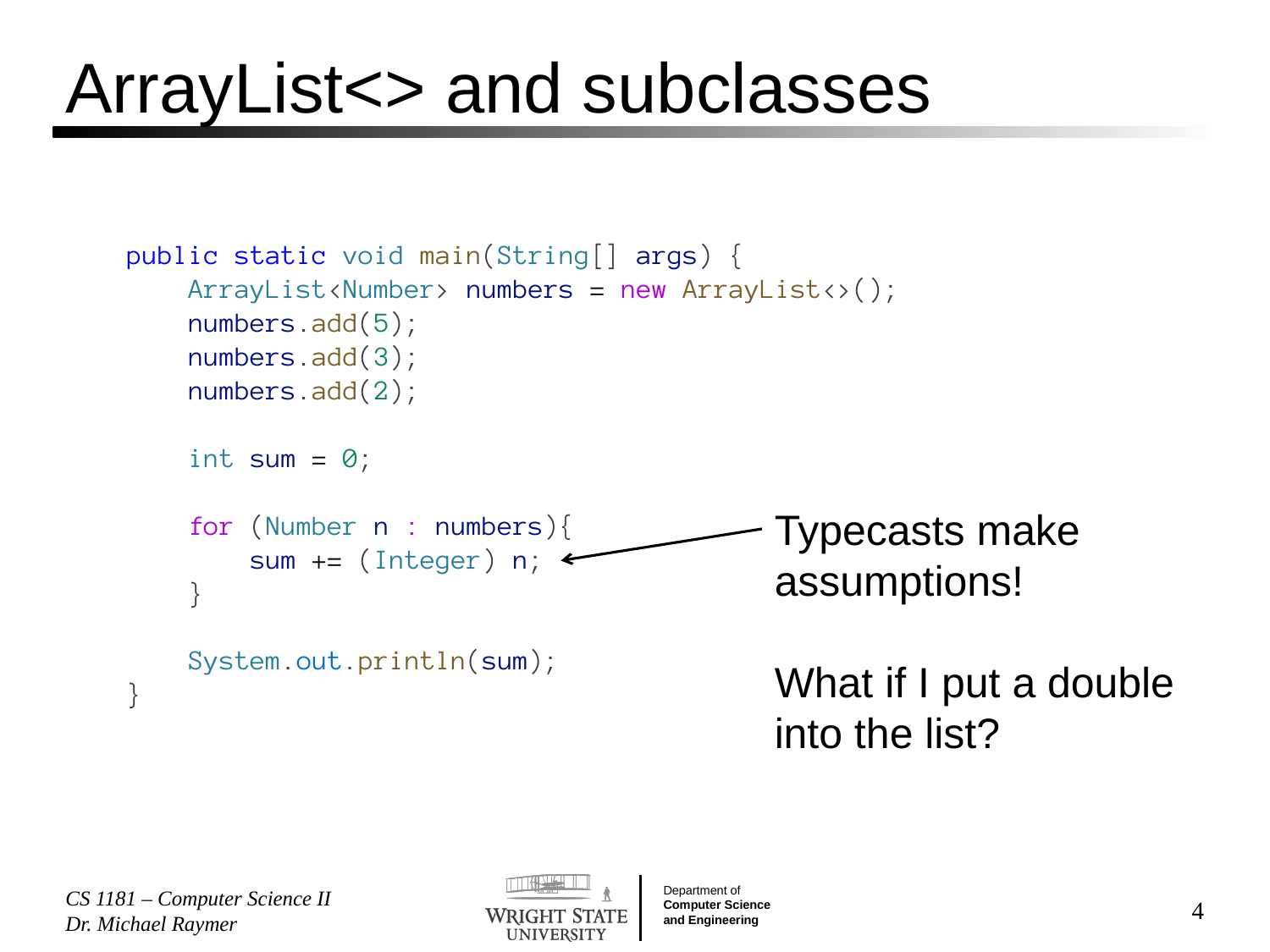

# ArrayList<> and subclasses
    public static void main(String[] args) {
        ArrayList<Number> numbers = new ArrayList<>();
        numbers.add(5);
        numbers.add(3);
        numbers.add(2);
        int sum = 0;
        for (Number n : numbers){
            sum += (Integer) n;
        }
        System.out.println(sum);
    }
Typecasts make assumptions!

What if I put a double into the list?
CS 1181 – Computer Science II    Dr. Michael Raymer
4